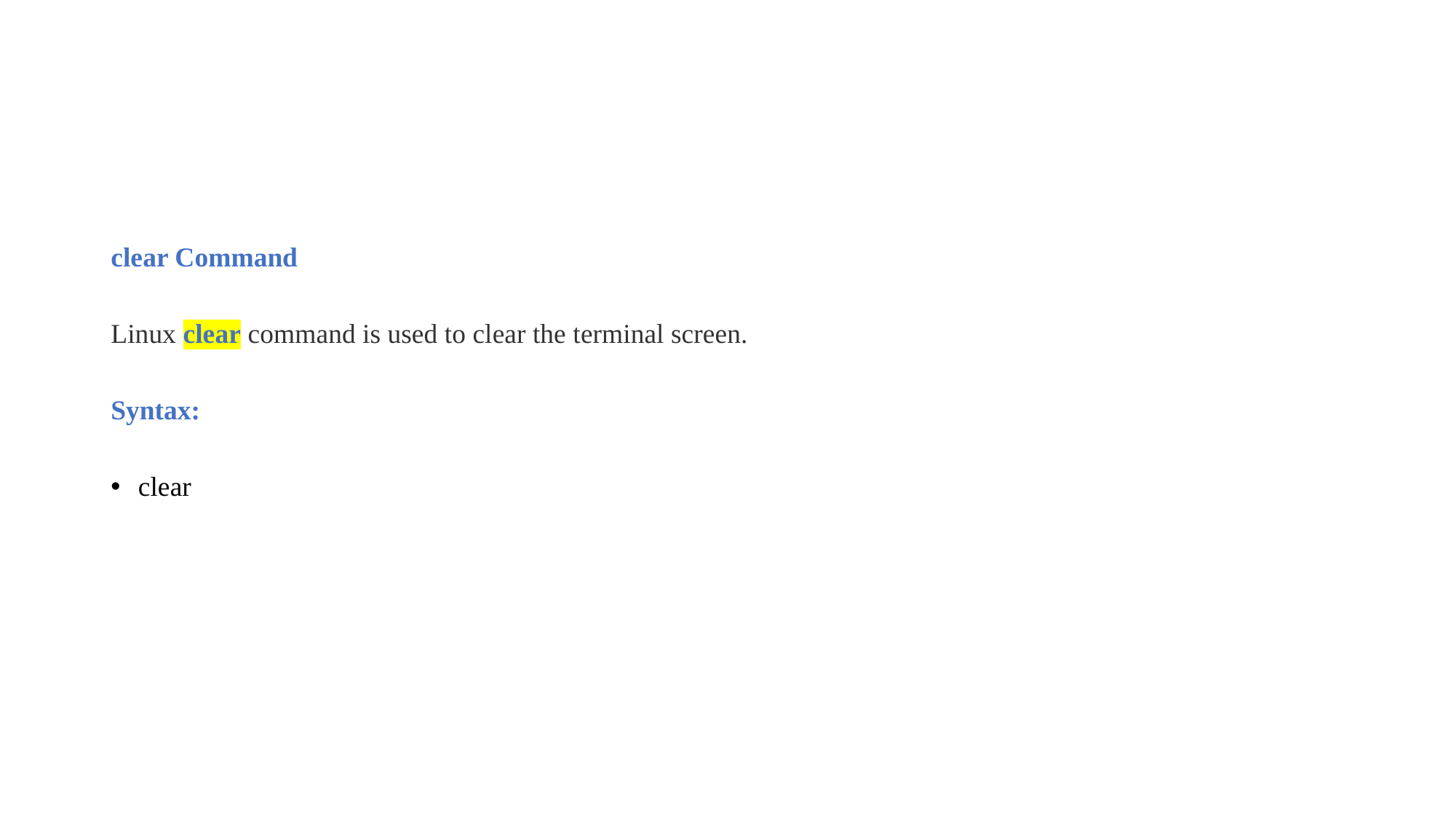

clear Command
Linux clear command is used to clear the terminal screen.
Syntax:
clear